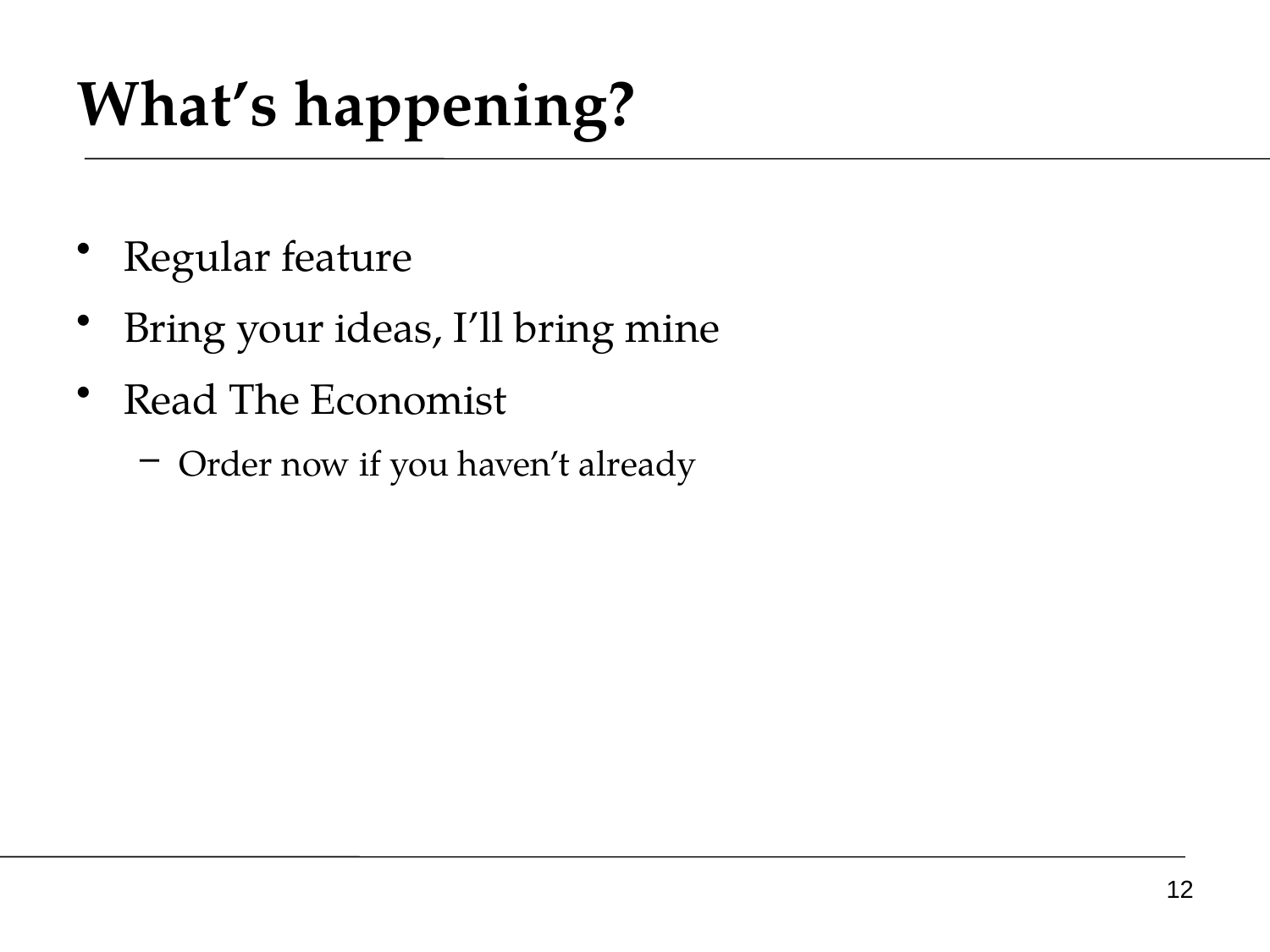

# What’s happening?
Regular feature
Bring your ideas, I’ll bring mine
Read The Economist
Order now if you haven’t already
12